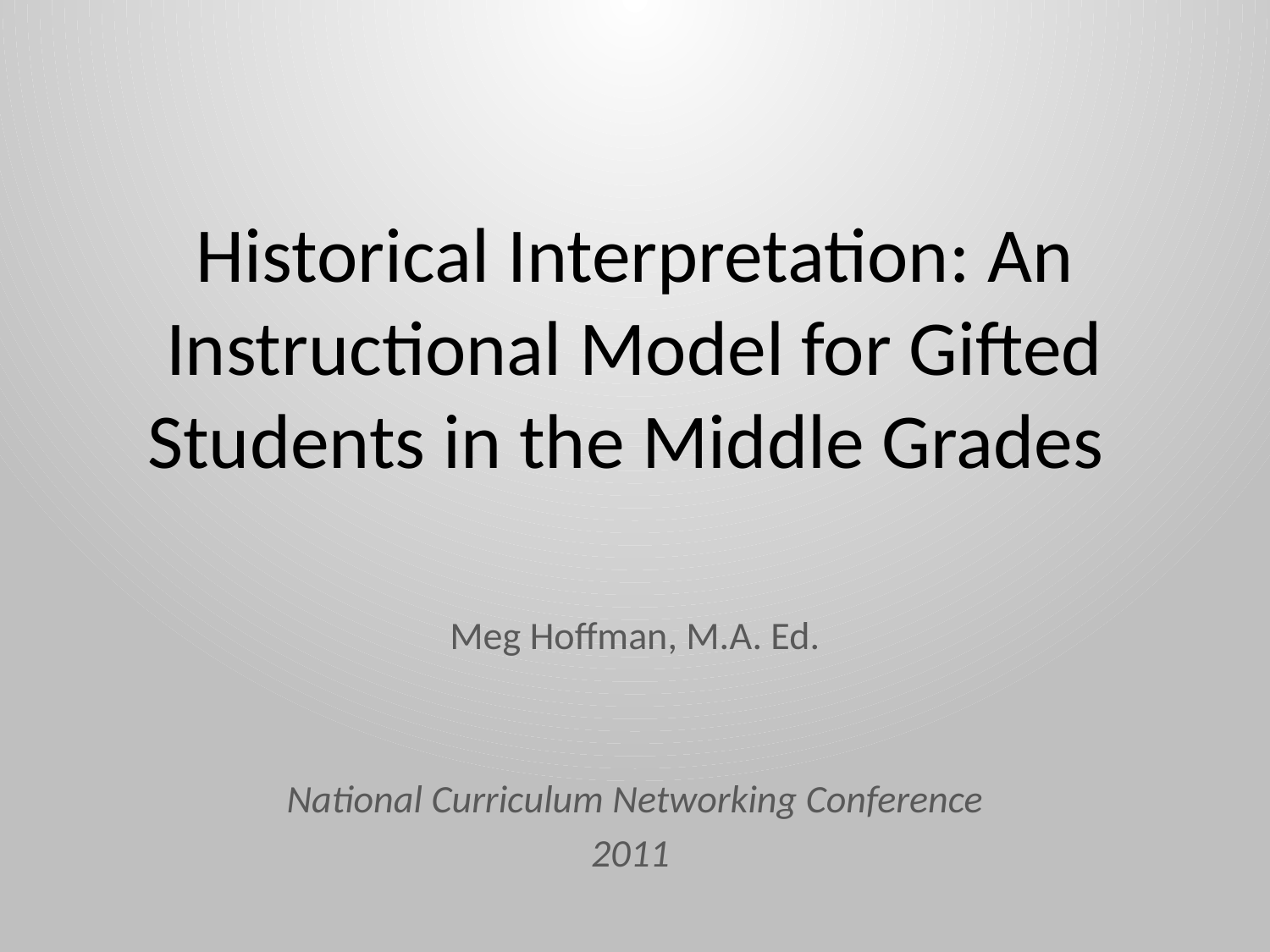

# Historical Interpretation: An Instructional Model for Gifted Students in the Middle Grades
Meg Hoffman, M.A. Ed.

National Curriculum Networking Conference
2011